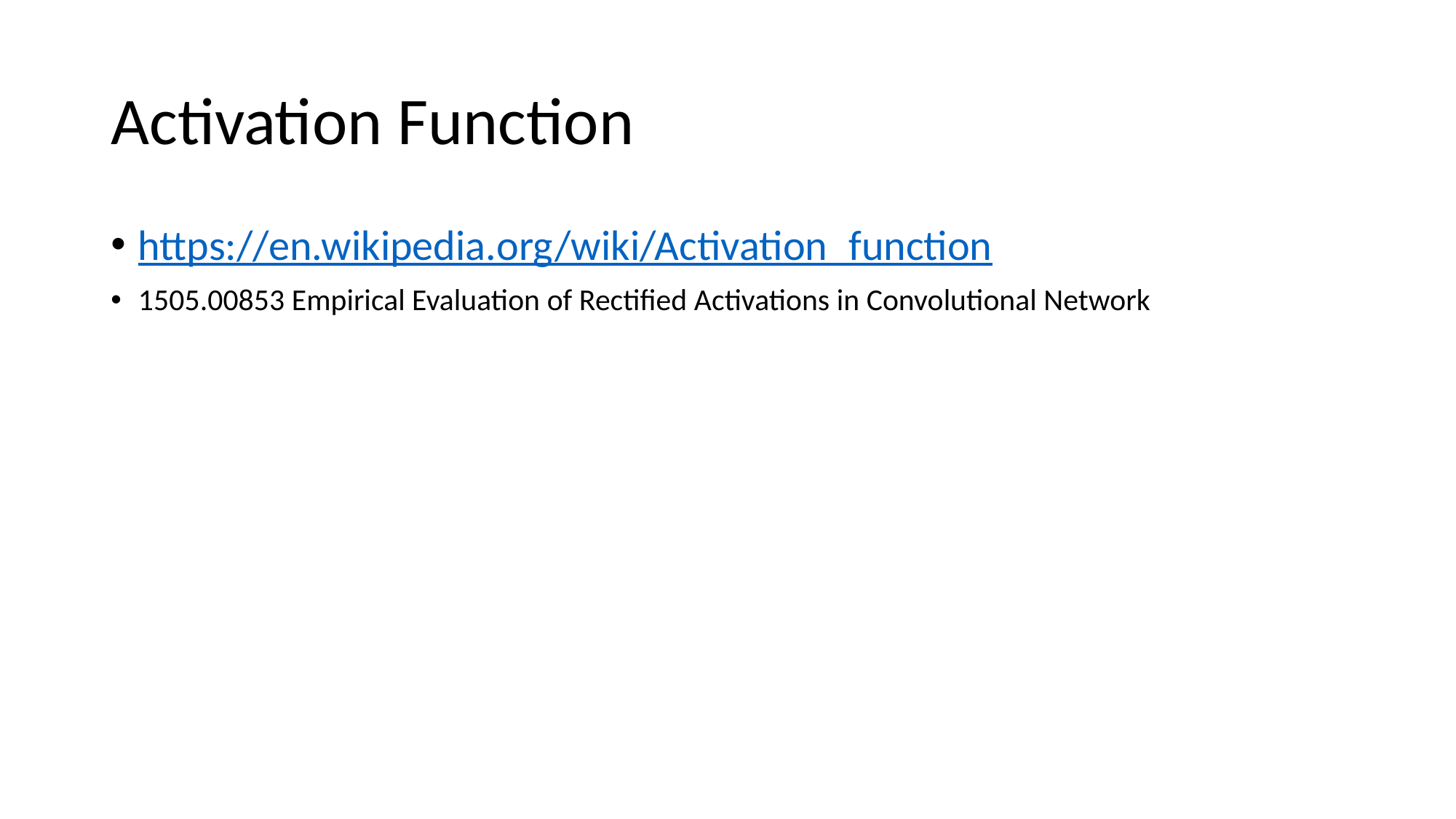

# Activation Function
https://en.wikipedia.org/wiki/Activation_function
1505.00853 Empirical Evaluation of Rectified Activations in Convolutional Network